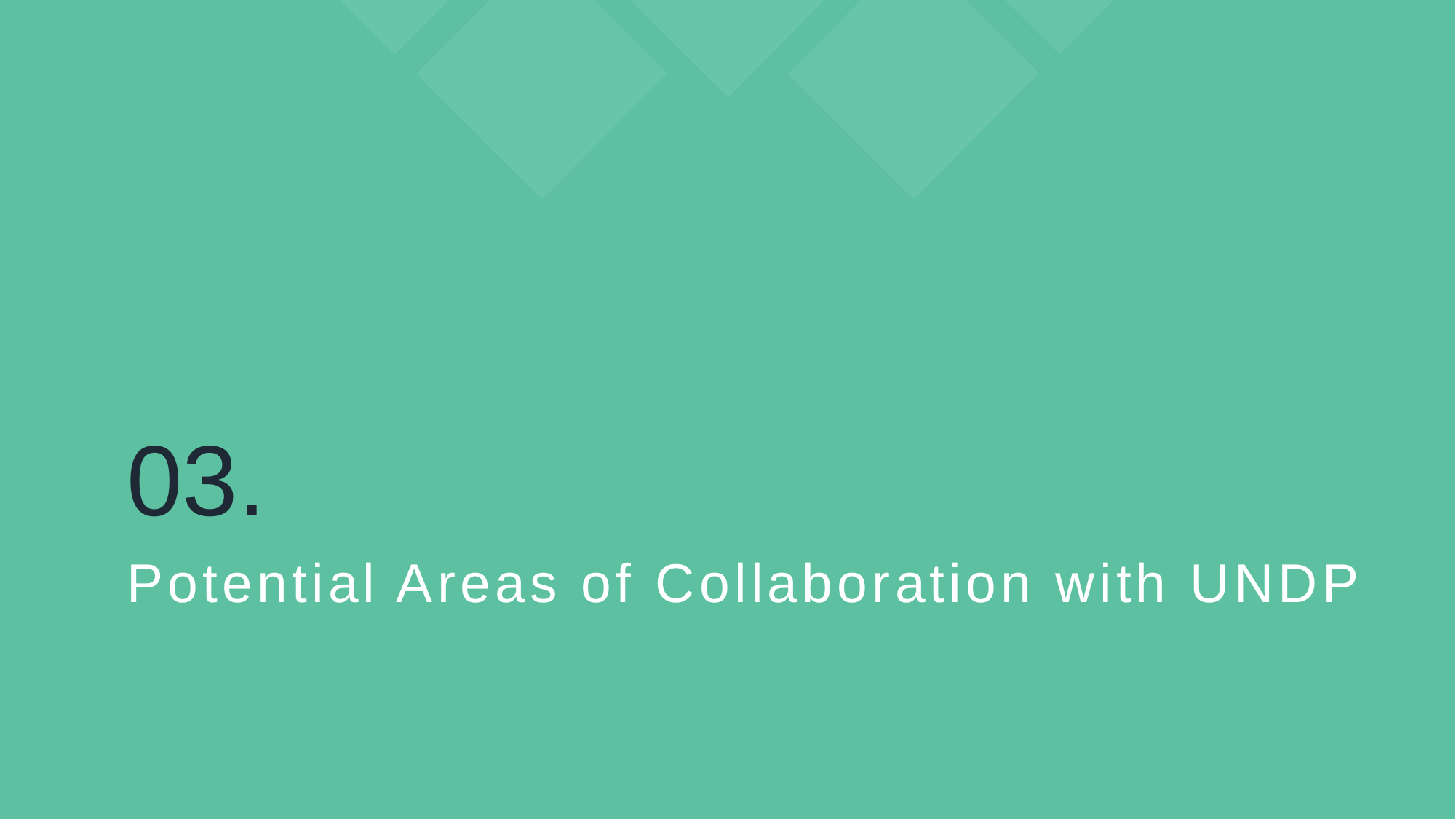

03.
Potential Areas of Collaboration with UNDP